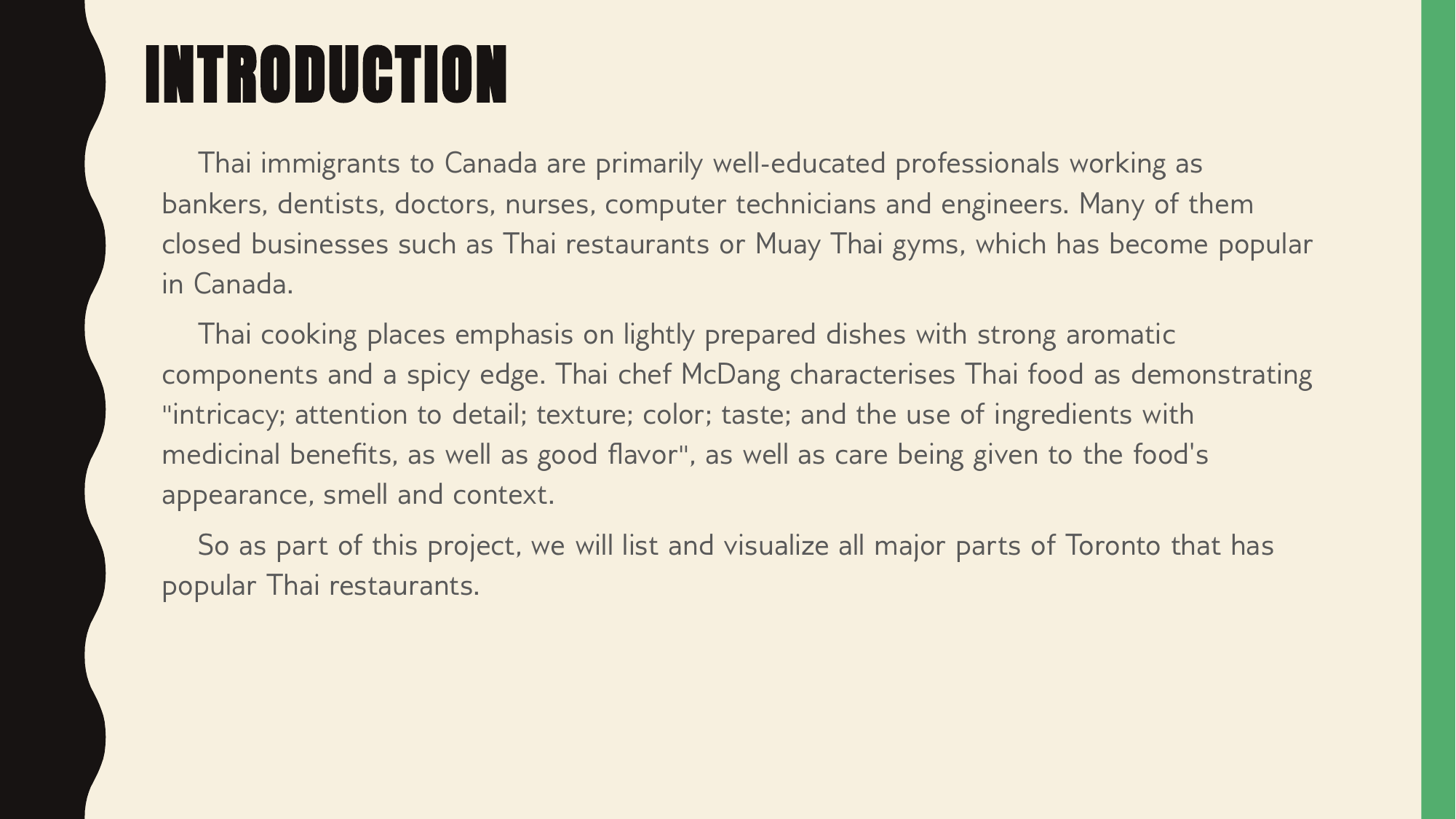

# Introduction
    Thai immigrants to Canada are primarily well-educated professionals working as bankers, dentists, doctors, nurses, computer technicians and engineers. Many of them closed businesses such as Thai restaurants or Muay Thai gyms, which has become popular in Canada.
    Thai cooking places emphasis on lightly prepared dishes with strong aromatic components and a spicy edge. Thai chef McDang characterises Thai food as demonstrating "intricacy; attention to detail; texture; color; taste; and the use of ingredients with medicinal benefits, as well as good flavor", as well as care being given to the food's appearance, smell and context.
    So as part of this project, we will list and visualize all major parts of Toronto that has popular Thai restaurants.